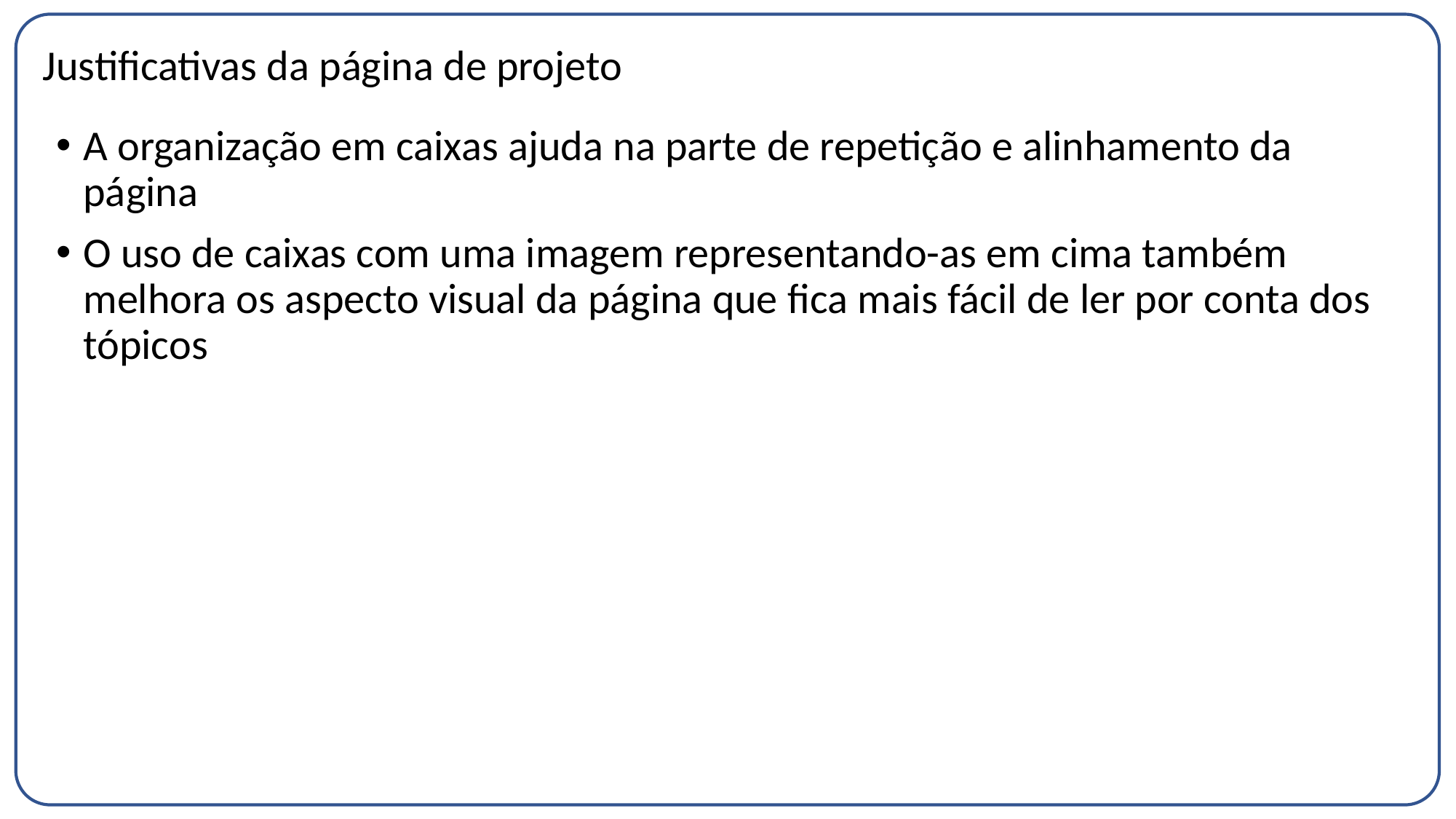

# Justificativas da página de projeto
A organização em caixas ajuda na parte de repetição e alinhamento da página
O uso de caixas com uma imagem representando-as em cima também melhora os aspecto visual da página que fica mais fácil de ler por conta dos tópicos